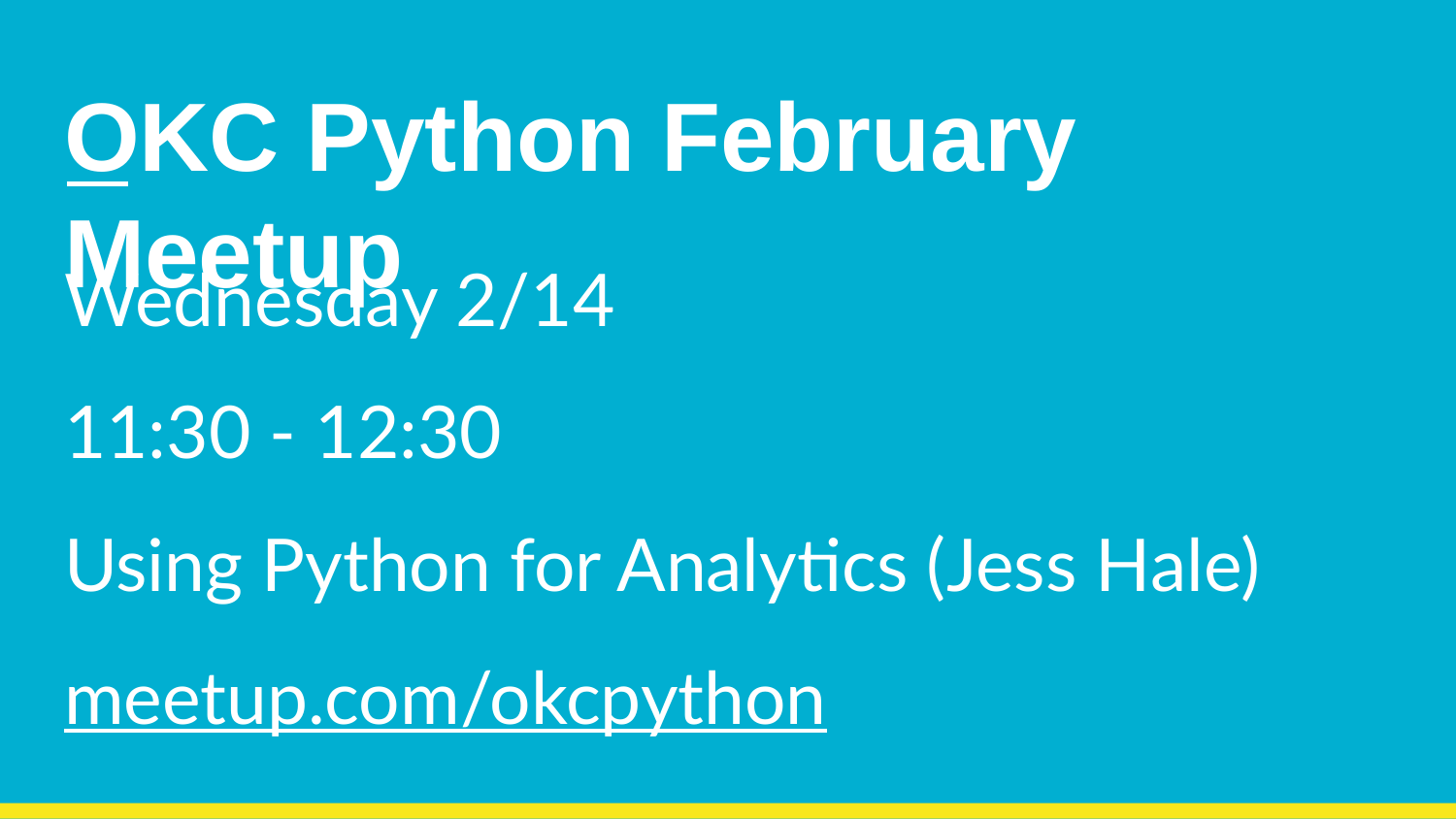

# OKC Python February Meetup
Wednesday 2/14
11:30 - 12:30
Using Python for Analytics (Jess Hale)
meetup.com/okcpython